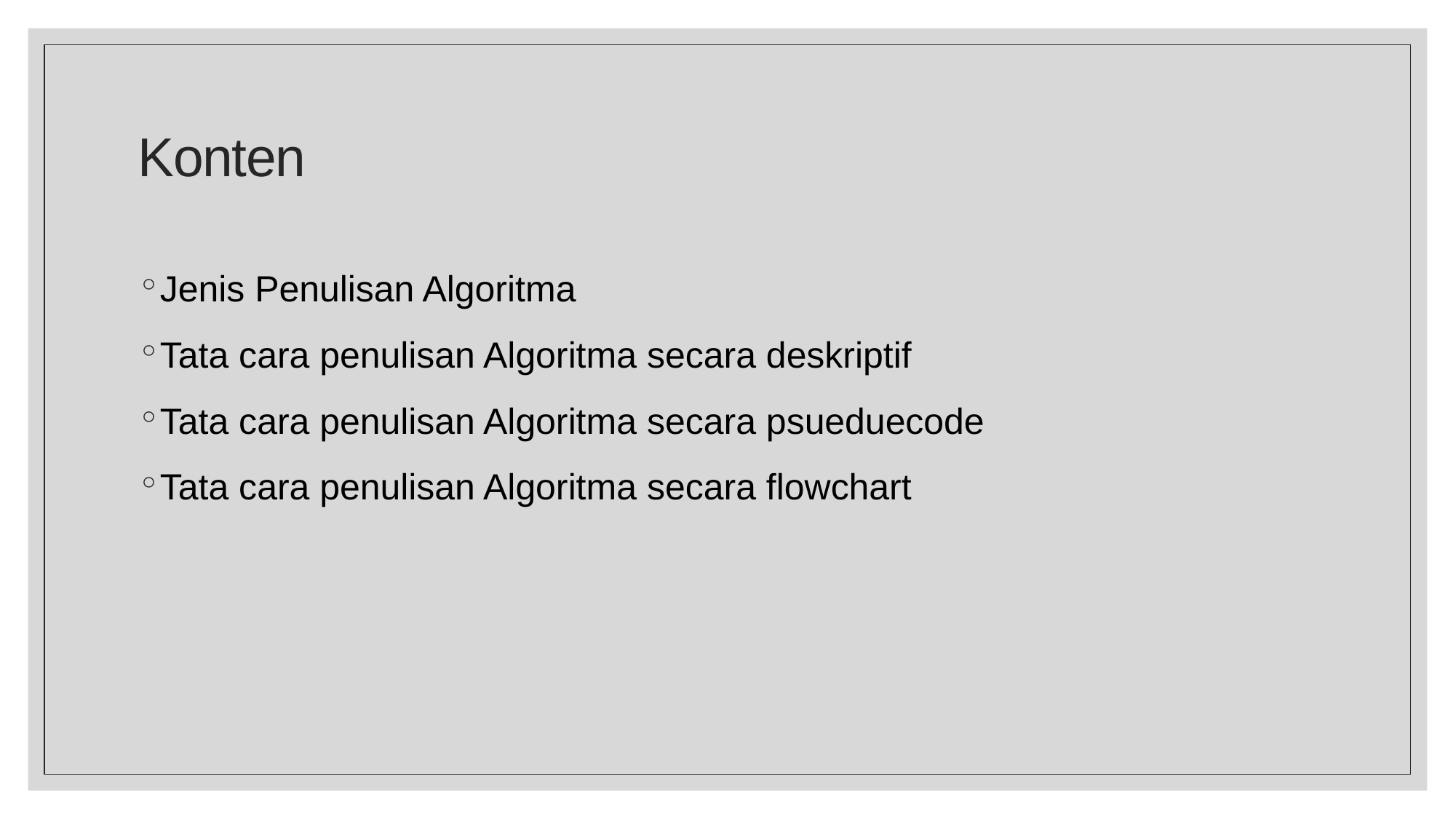

# Konten
Jenis Penulisan Algoritma
Tata cara penulisan Algoritma secara deskriptif
Tata cara penulisan Algoritma secara psueduecode
Tata cara penulisan Algoritma secara flowchart